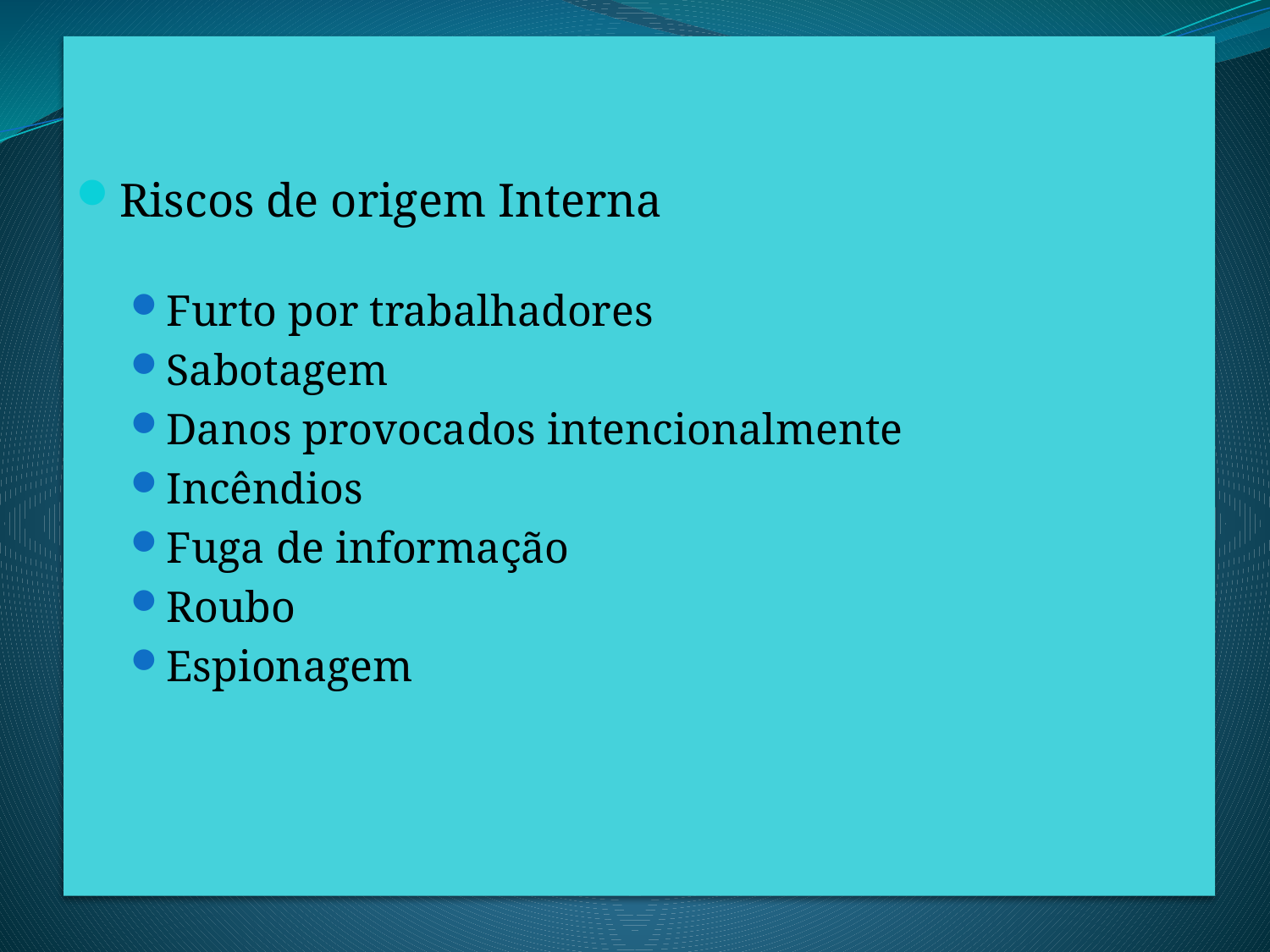

Riscos de origem Interna

Furto por trabalhadores
Sabotagem
Danos provocados intencionalmente
Incêndios
Fuga de informação
Roubo
Espionagem

# <